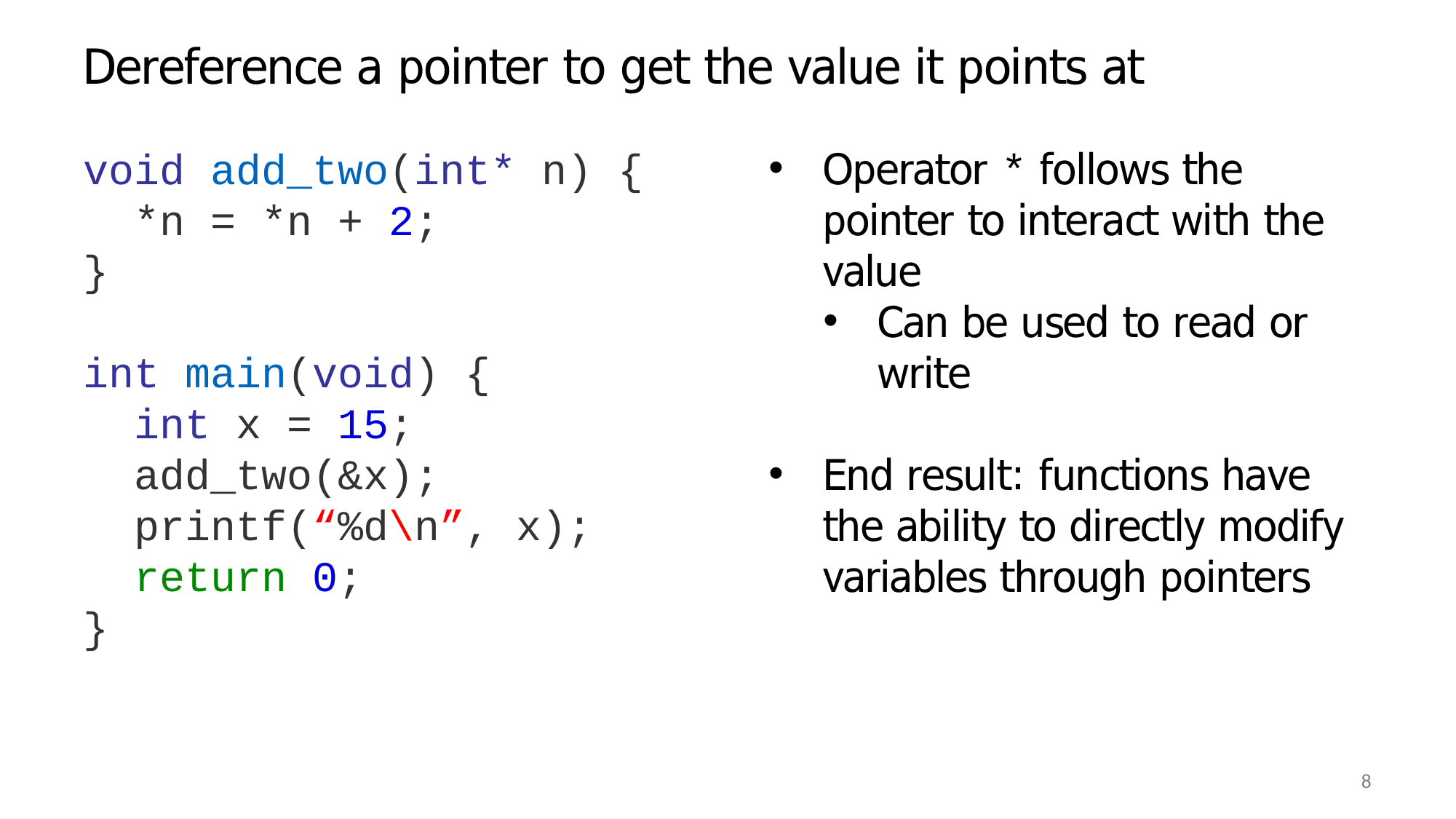

# Dereference a pointer to get the value it points at
void add_two(int* n) {
  *n = *n + 2;
}

int main(void) {
  int x = 15;
  add_two(&x);
  printf(“%d\n”, x);
  return 0;
}
Operator * follows the pointer to interact with the value
Can be used to read or write

End result: functions have the ability to directly modify variables through pointers
8